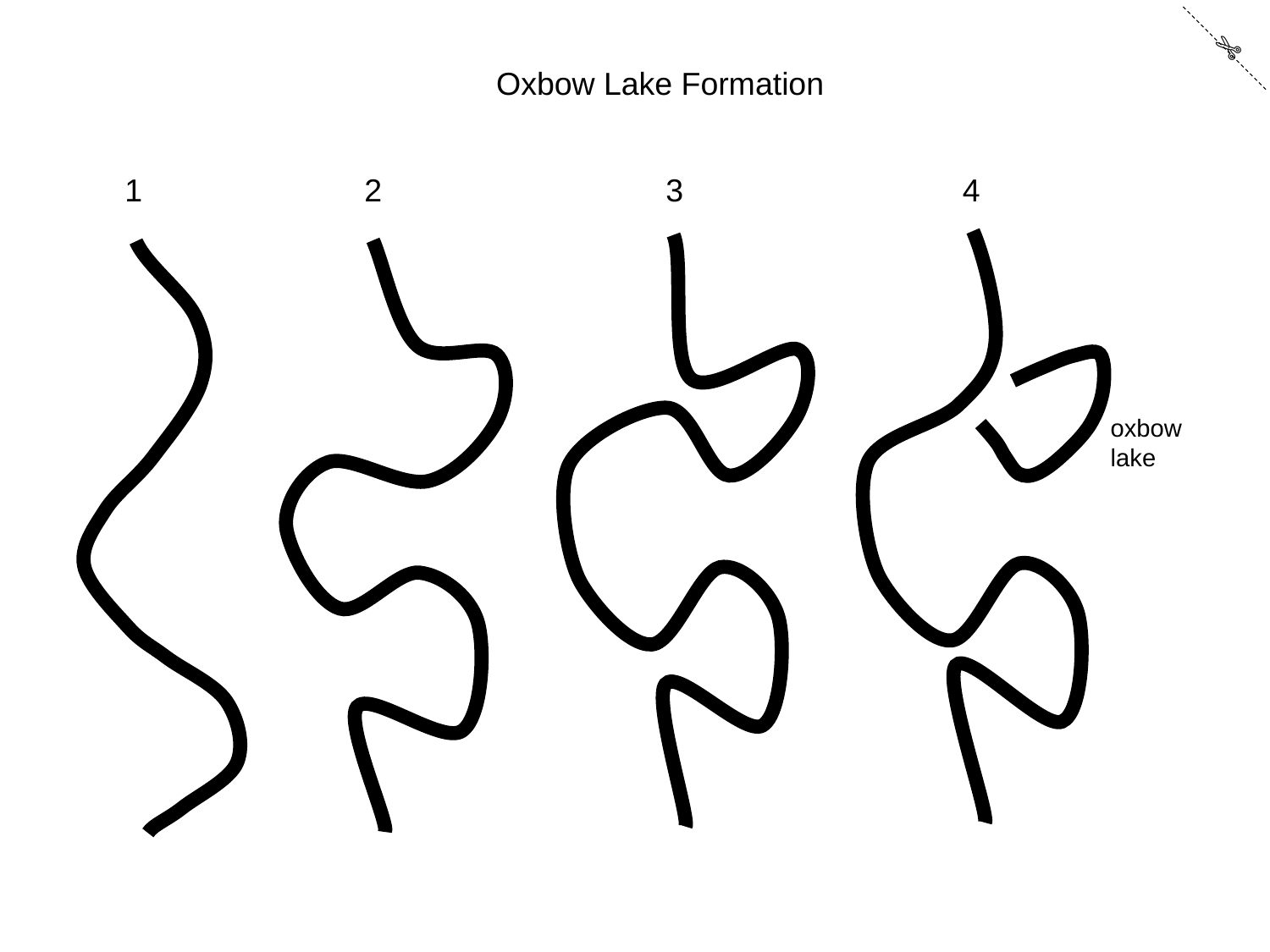

✄
Oxbow Lake Formation
1
2
3
4

oxbow lake